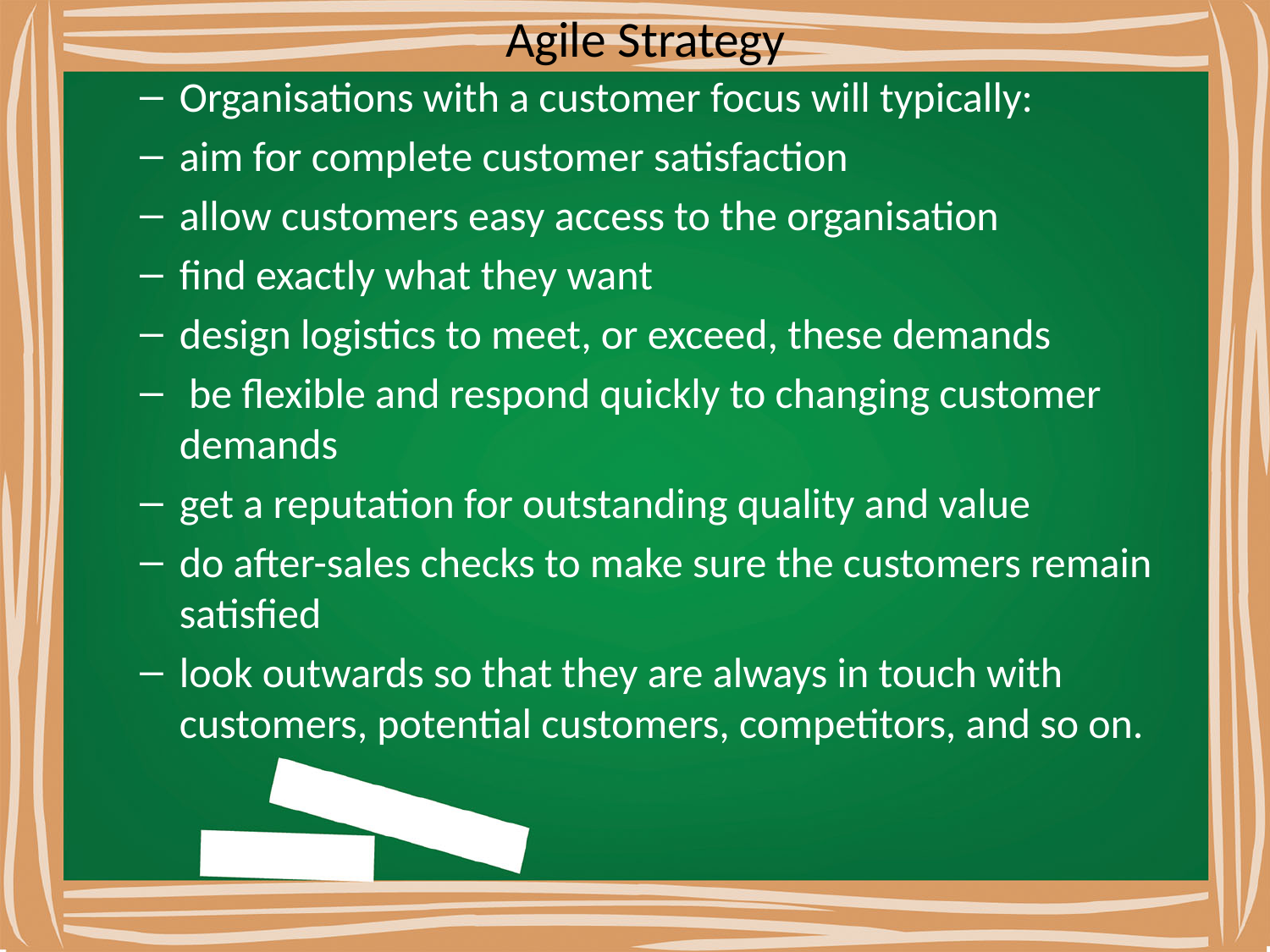

# Agile Strategy
Organisations with a customer focus will typically:
aim for complete customer satisfaction
allow customers easy access to the organisation
find exactly what they want
design logistics to meet, or exceed, these demands
 be flexible and respond quickly to changing customer demands
get a reputation for outstanding quality and value
do after-sales checks to make sure the customers remain satisfied
look outwards so that they are always in touch with customers, potential customers, competitors, and so on.